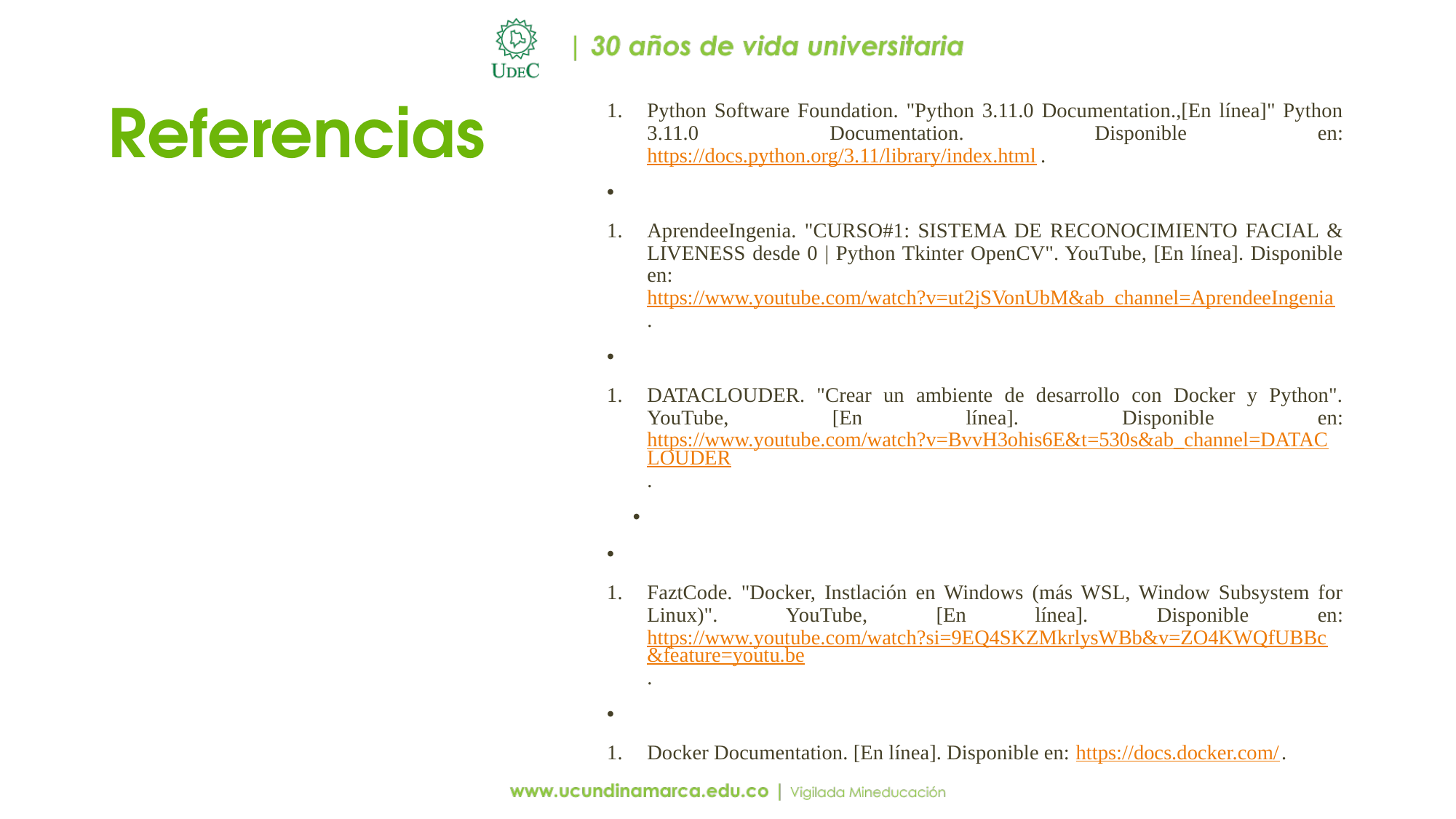

# Referencias
Python Software Foundation. "Python 3.11.0 Documentation.,[En línea]" Python 3.11.0 Documentation. Disponible en: https://docs.python.org/3.11/library/index.html.

AprendeeIngenia. "CURSO#1: SISTEMA DE RECONOCIMIENTO FACIAL & LIVENESS desde 0 | Python Tkinter OpenCV". YouTube, [En línea]. Disponible en: https://www.youtube.com/watch?v=ut2jSVonUbM&ab_channel=AprendeeIngenia.

DATACLOUDER. "Crear un ambiente de desarrollo con Docker y Python". YouTube, [En línea]. Disponible en: https://www.youtube.com/watch?v=BvvH3ohis6E&t=530s&ab_channel=DATACLOUDER.

FaztCode. "Docker, Instlación en Windows (más WSL, Window Subsystem for Linux)". YouTube, [En línea]. Disponible en: https://www.youtube.com/watch?si=9EQ4SKZMkrlysWBb&v=ZO4KWQfUBBc&feature=youtu.be.

Docker Documentation. [En línea]. Disponible en: https://docs.docker.com/.